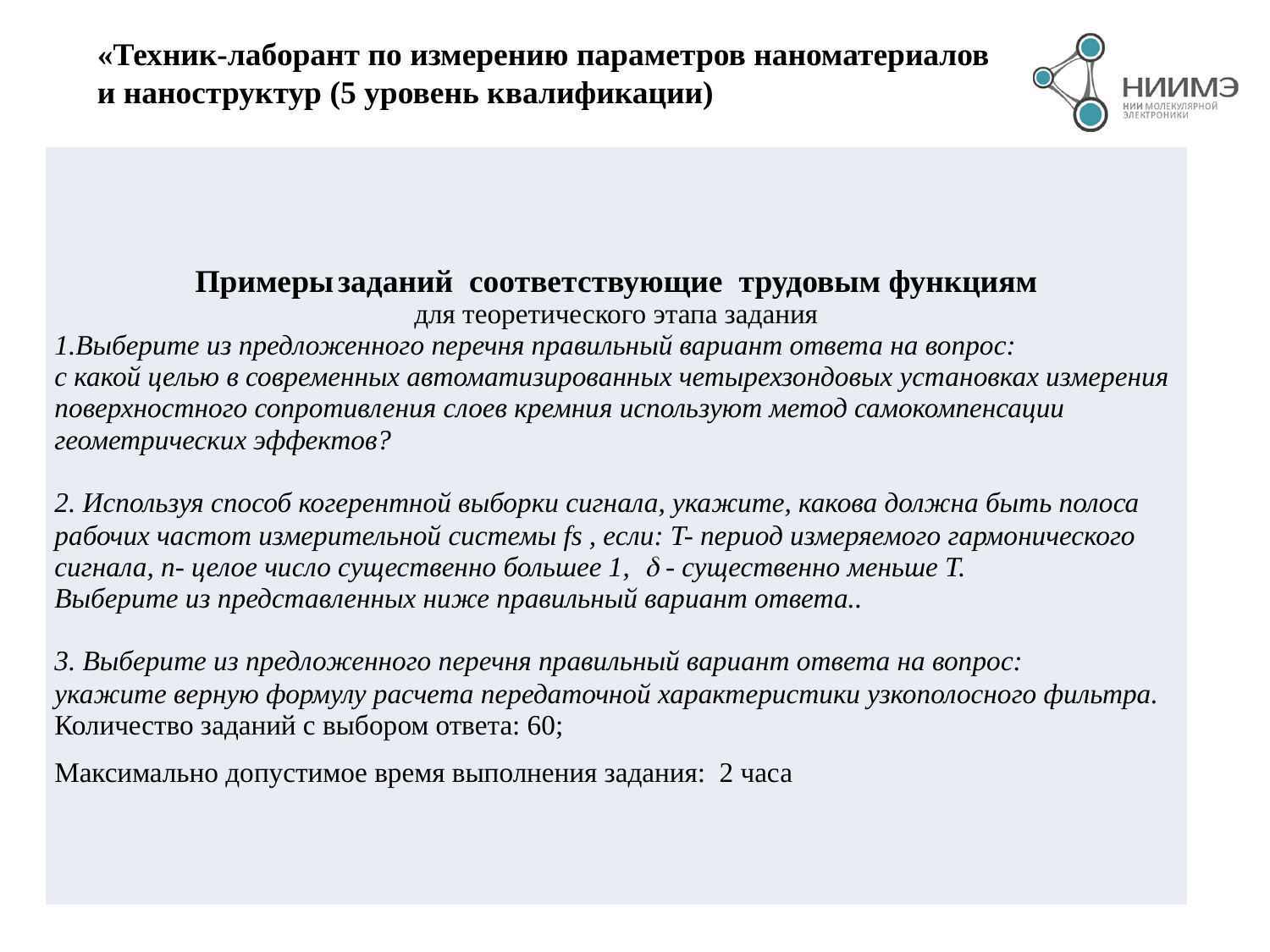

«Техник-лаборант по измерению параметров наноматериалов и наноструктур (5 уровень квалификации)

| Примеры заданий соответствующие трудовым функциям для теоретического этапа задания 1.Выберите из предложенного перечня правильный вариант ответа на вопрос: с какой целью в современных автоматизированных четырехзондовых установках измерения поверхностного сопротивления слоев кремния используют метод самокомпенсации геометрических эффектов? 2. Используя способ когерентной выборки сигнала, укажите, какова должна быть полоса рабочих частот измерительной системы fs , если: T- период измеряемого гармонического сигнала, n- целое число существенно большее 1, δ - существенно меньше T. Выберите из представленных ниже правильный вариант ответа.. 3. Выберите из предложенного перечня правильный вариант ответа на вопрос: укажите верную формулу расчета передаточной характеристики узкополосного фильтра. Количество заданий с выбором ответа: 60; Максимально допустимое время выполнения задания: 2 часа |
| --- |